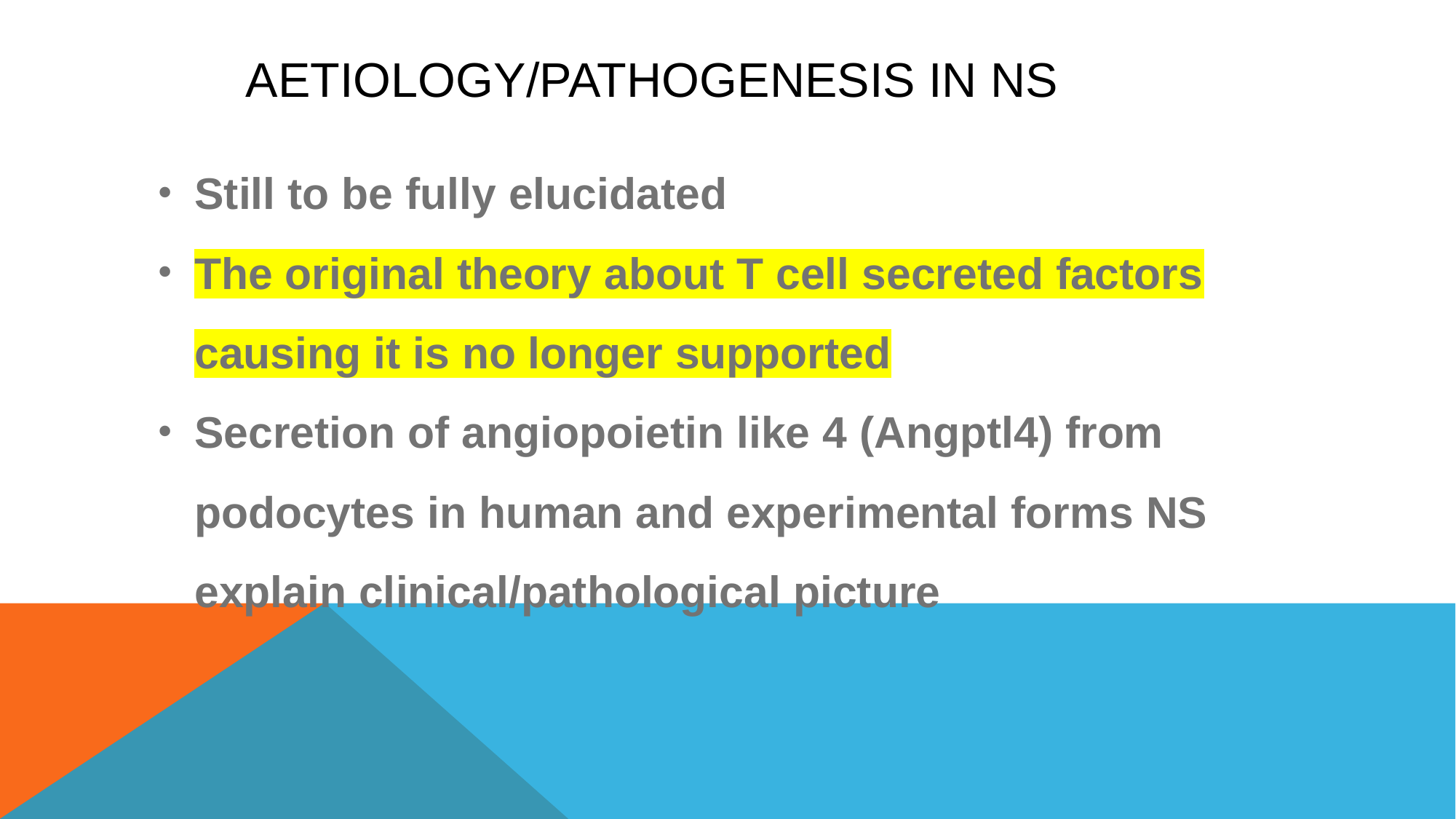

# Aetiology/pathogenesis in NS
Still to be fully elucidated
The original theory about T cell secreted factors causing it is no longer supported
Secretion of angiopoietin like 4 (Angptl4) from podocytes in human and experimental forms NS explain clinical/pathological picture